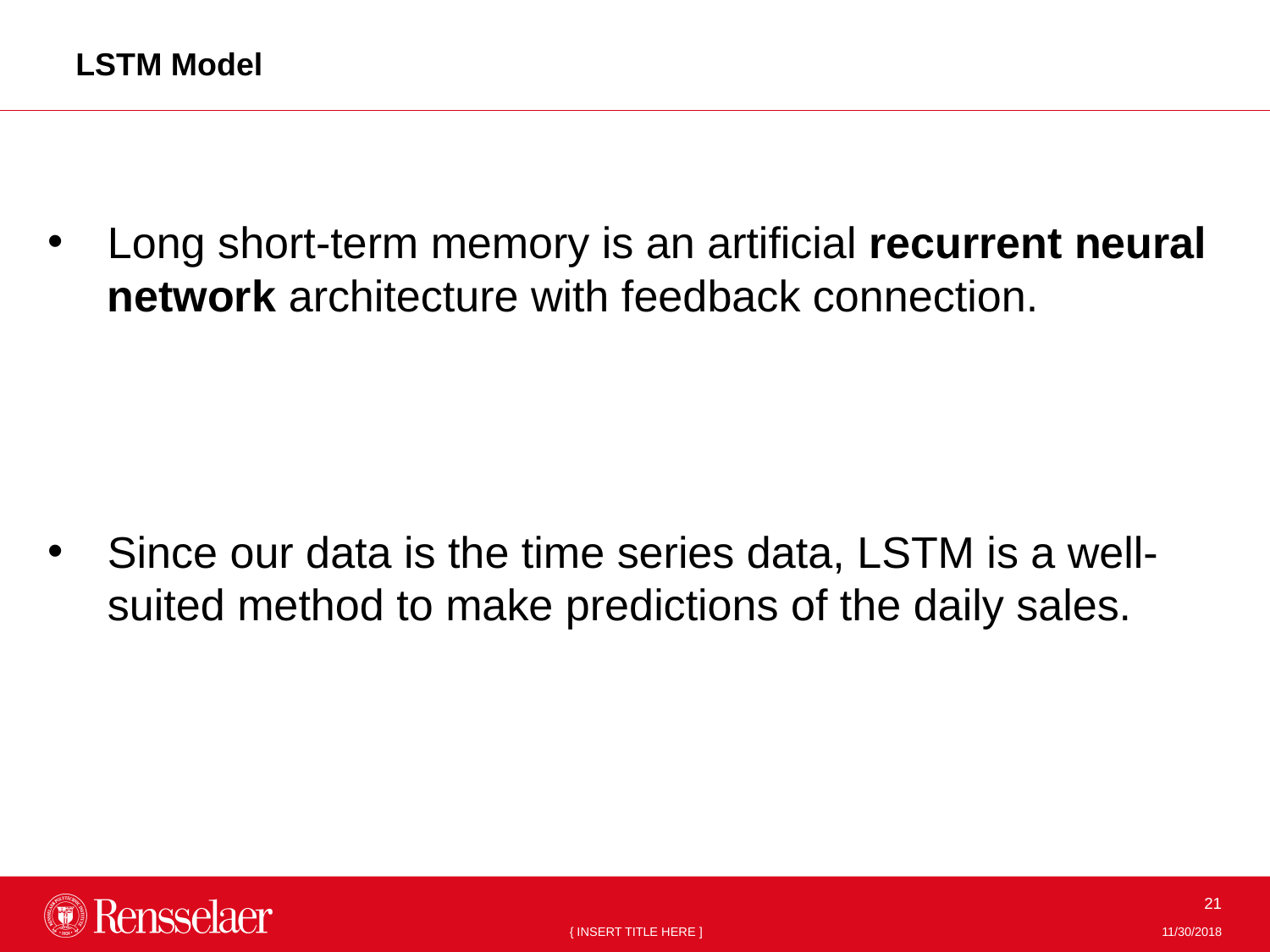

LSTM Model

Long short-term memory is an artificial recurrent neural network architecture with feedback connection.

Since our data is the time series data, LSTM is a well-suited method to make predictions of the daily sales.